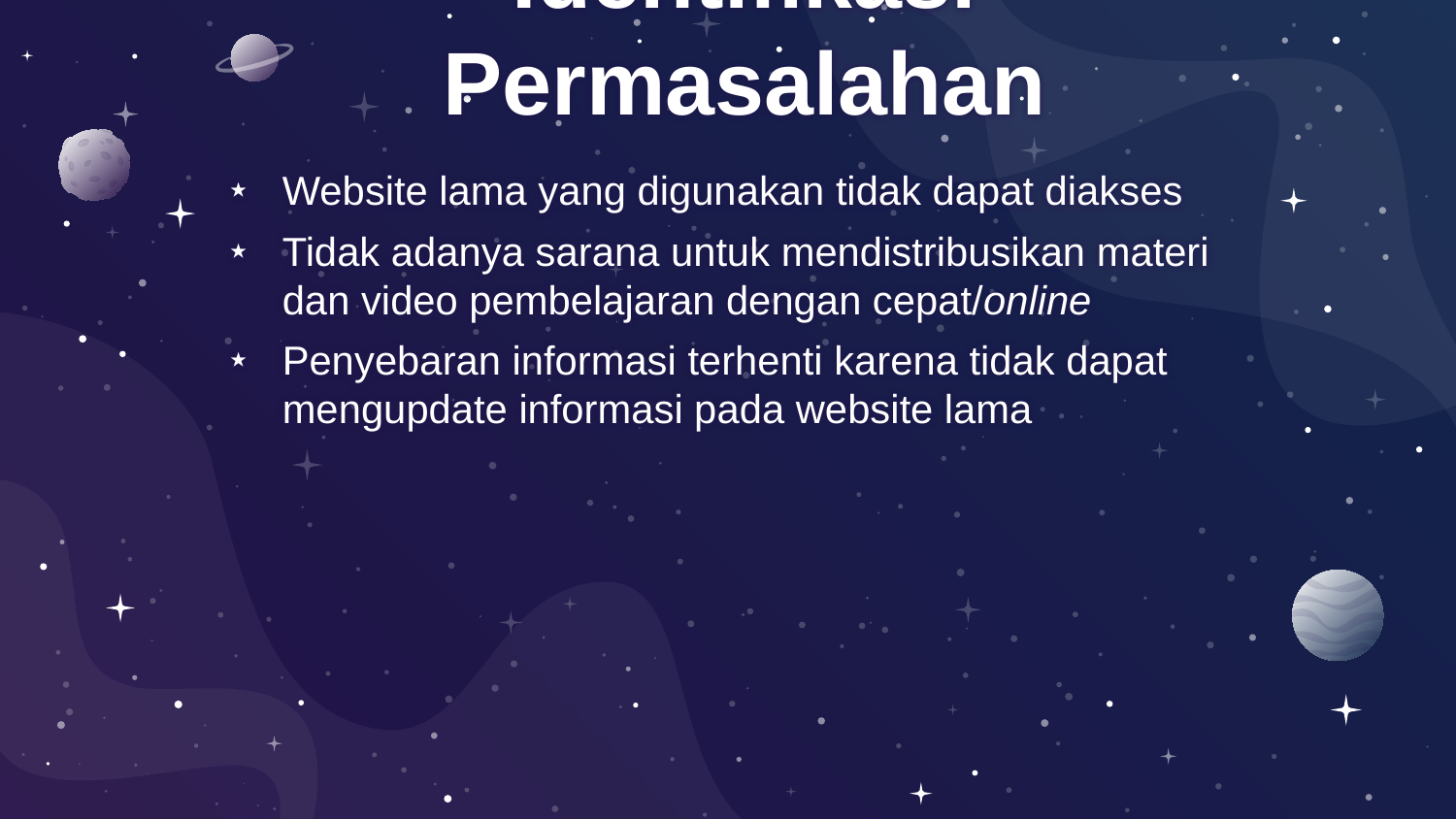

# Identifikasi Permasalahan
Website lama yang digunakan tidak dapat diakses
Tidak adanya sarana untuk mendistribusikan materi dan video pembelajaran dengan cepat/online
Penyebaran informasi terhenti karena tidak dapat mengupdate informasi pada website lama